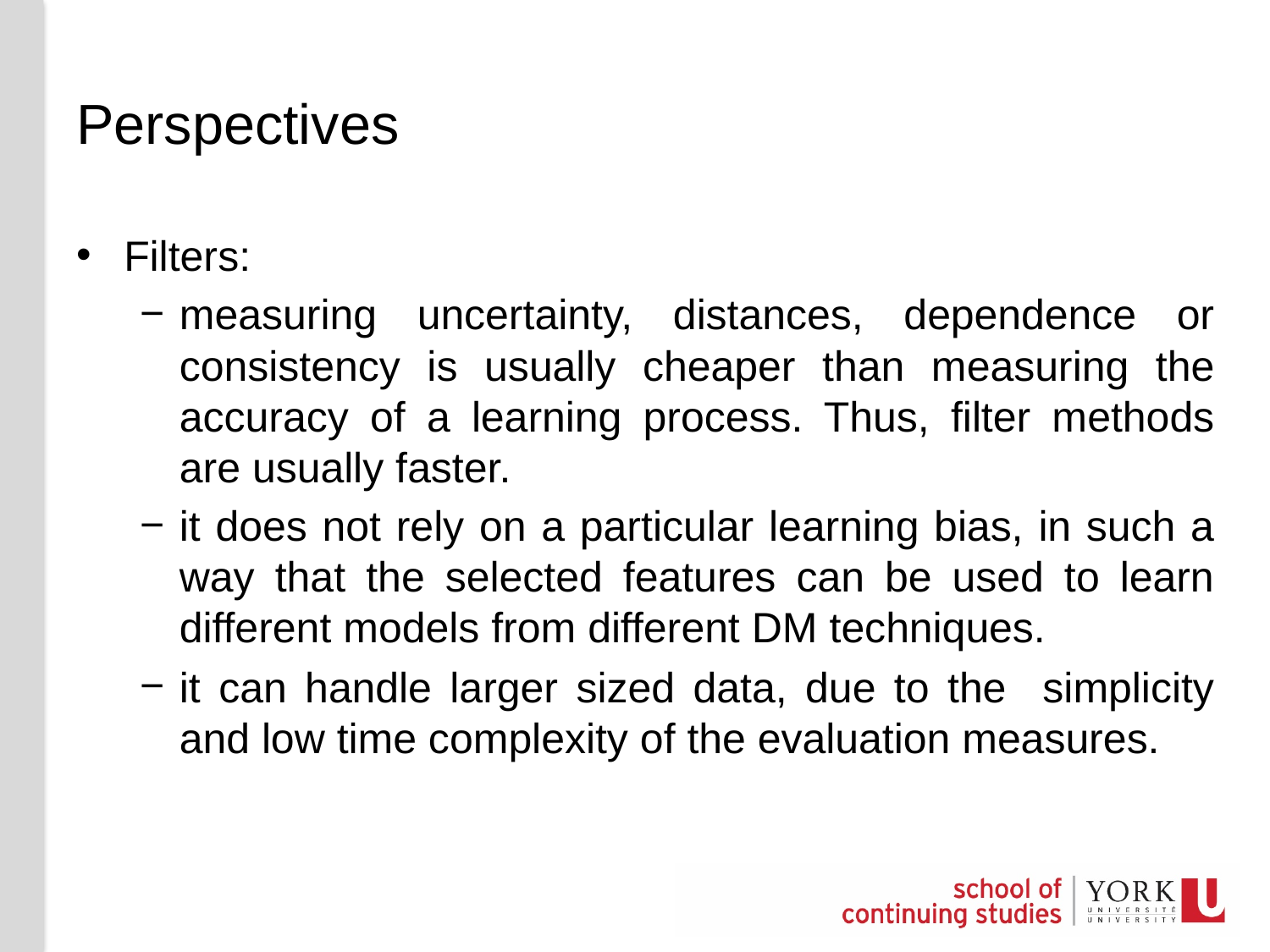

# Perspectives
Filters:
measuring uncertainty, distances, dependence or consistency is usually cheaper than measuring the accuracy of a learning process. Thus, filter methods are usually faster.
it does not rely on a particular learning bias, in such a way that the selected features can be used to learn different models from different DM techniques.
it can handle larger sized data, due to the  simplicity and low time complexity of the evaluation measures.